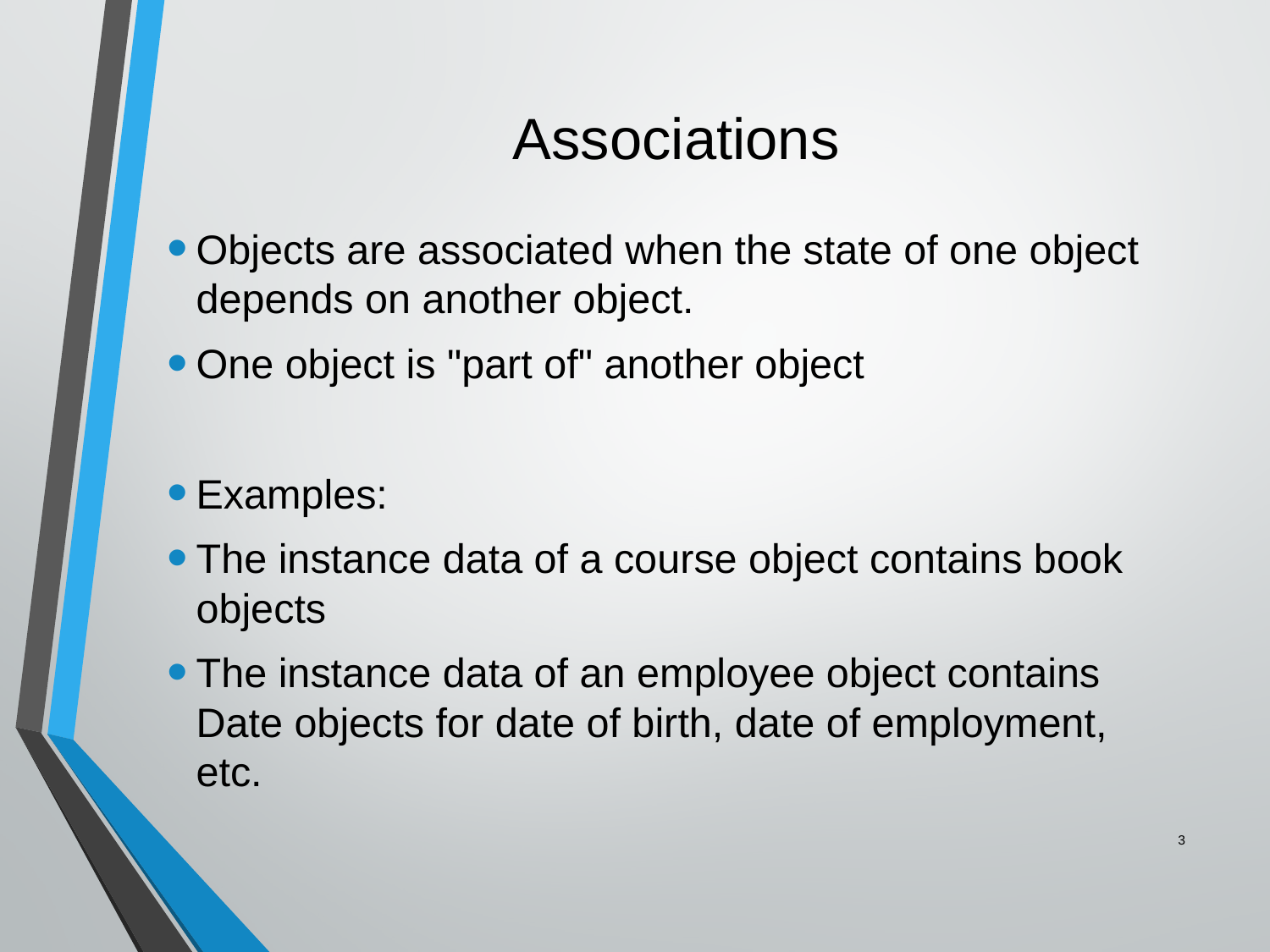

# Associations
Objects are associated when the state of one object depends on another object.
One object is "part of" another object

Examples:
The instance data of a course object contains book objects
The instance data of an employee object contains Date objects for date of birth, date of employment, etc.
3